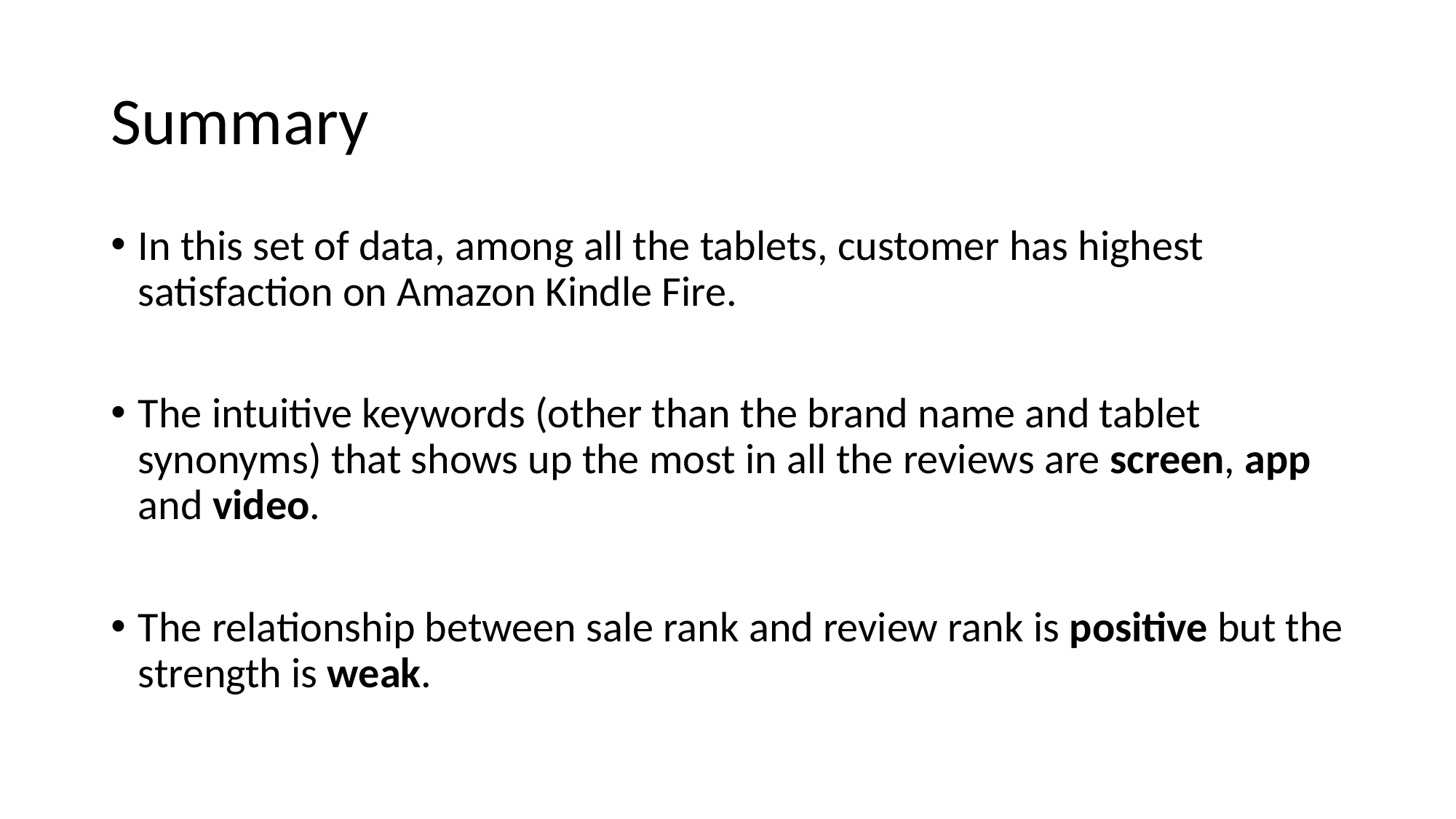

# Summary
In this set of data, among all the tablets, customer has highest satisfaction on Amazon Kindle Fire.

The intuitive keywords (other than the brand name and tablet synonyms) that shows up the most in all the reviews are screen, app and video.

The relationship between sale rank and review rank is positive but the strength is weak.